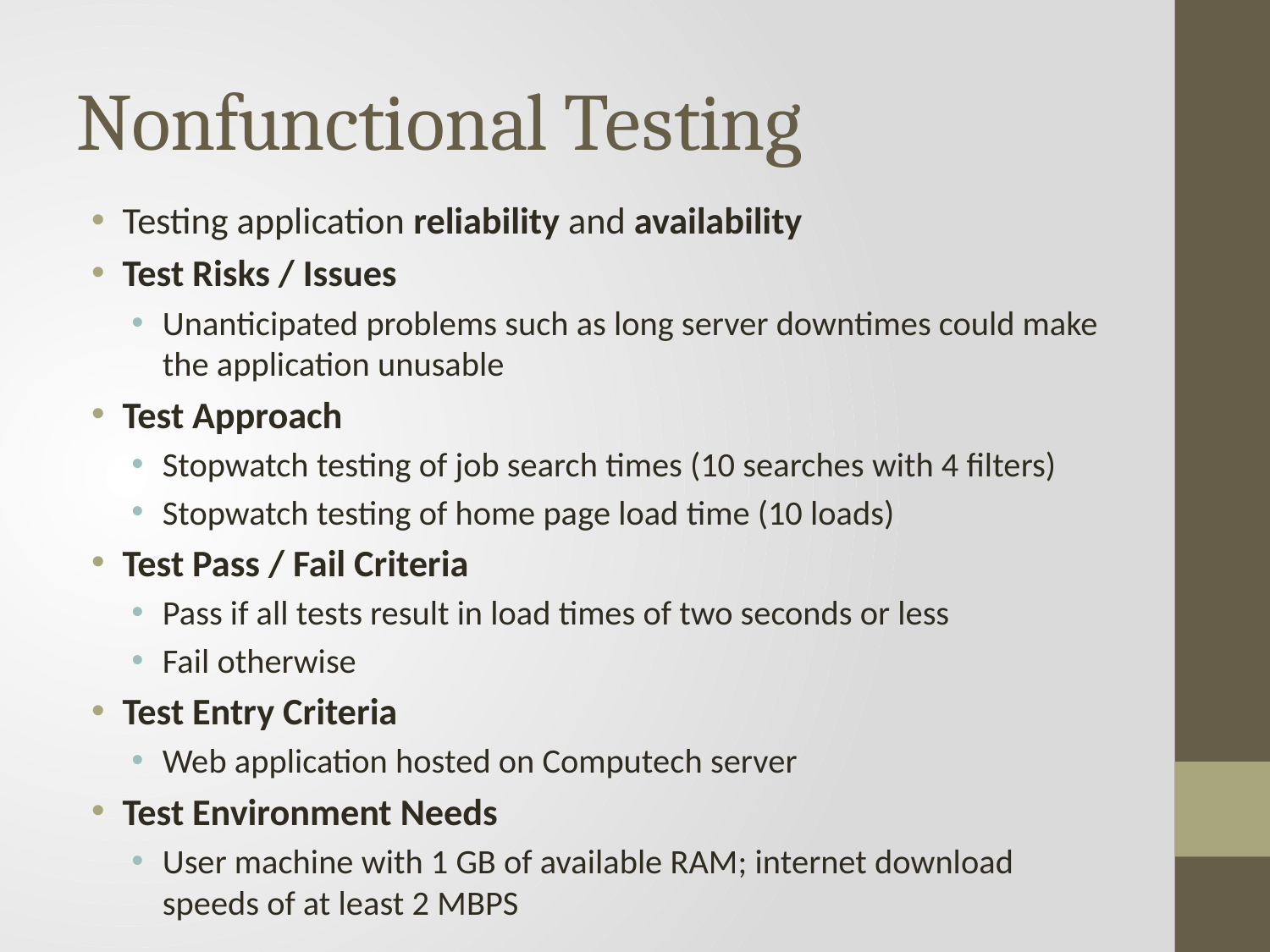

# Nonfunctional Testing
Testing application reliability and availability
Test Risks / Issues
Unanticipated problems such as long server downtimes could make the application unusable
Test Approach
Stopwatch testing of job search times (10 searches with 4 filters)
Stopwatch testing of home page load time (10 loads)
Test Pass / Fail Criteria
Pass if all tests result in load times of two seconds or less
Fail otherwise
Test Entry Criteria
Web application hosted on Computech server
Test Environment Needs
User machine with 1 GB of available RAM; internet download speeds of at least 2 MBPS